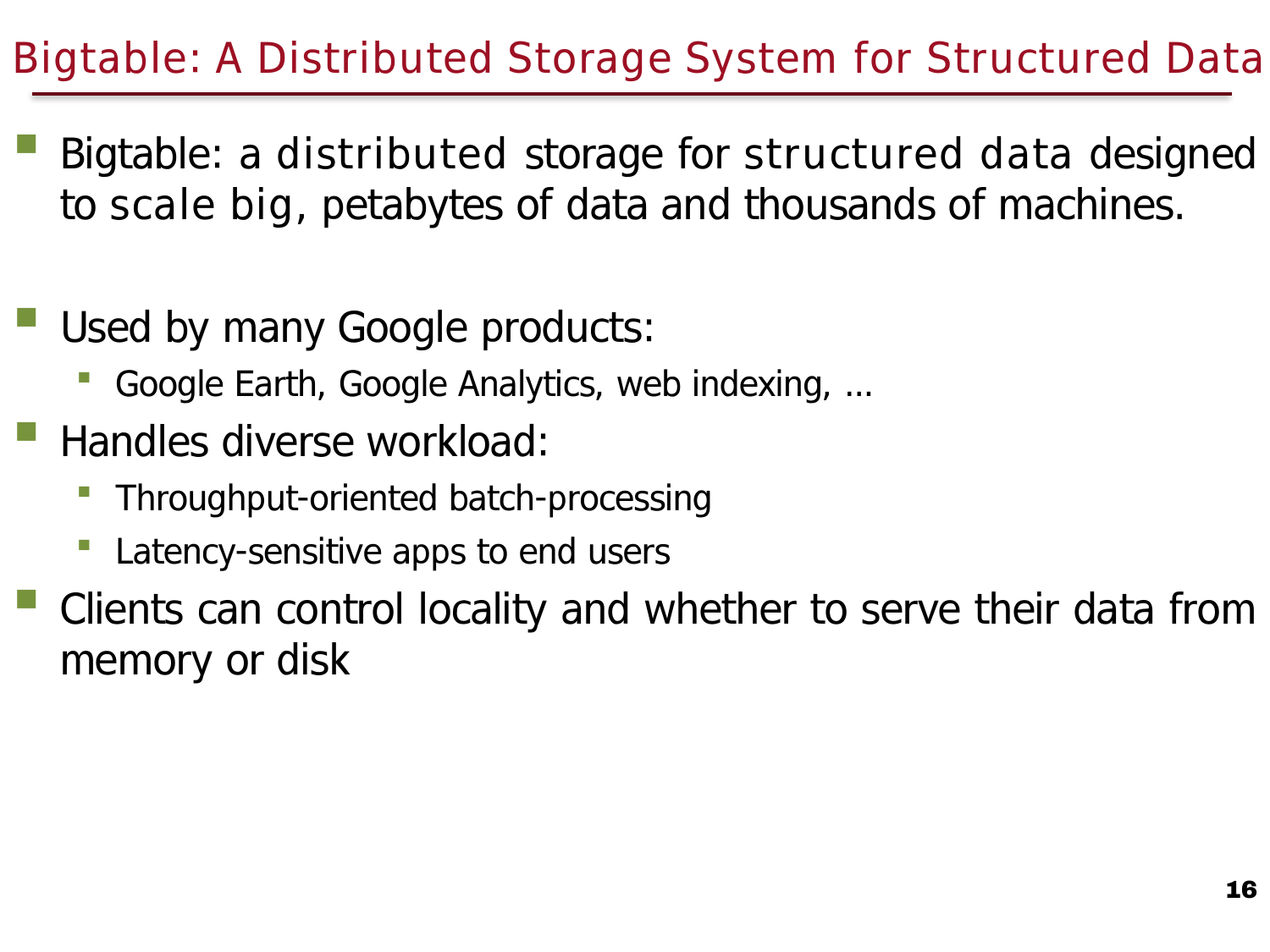

# Bigtable: A Distributed Storage System for Structured Data
Bigtable: a distributed storage for structured data designed to scale big, petabytes of data and thousands of machines.

Used by many Google products:
Google Earth, Google Analytics, web indexing, …
Handles diverse workload:
Throughput-oriented batch-processing
Latency-sensitive apps to end users
Clients can control locality and whether to serve their data from memory or disk

16